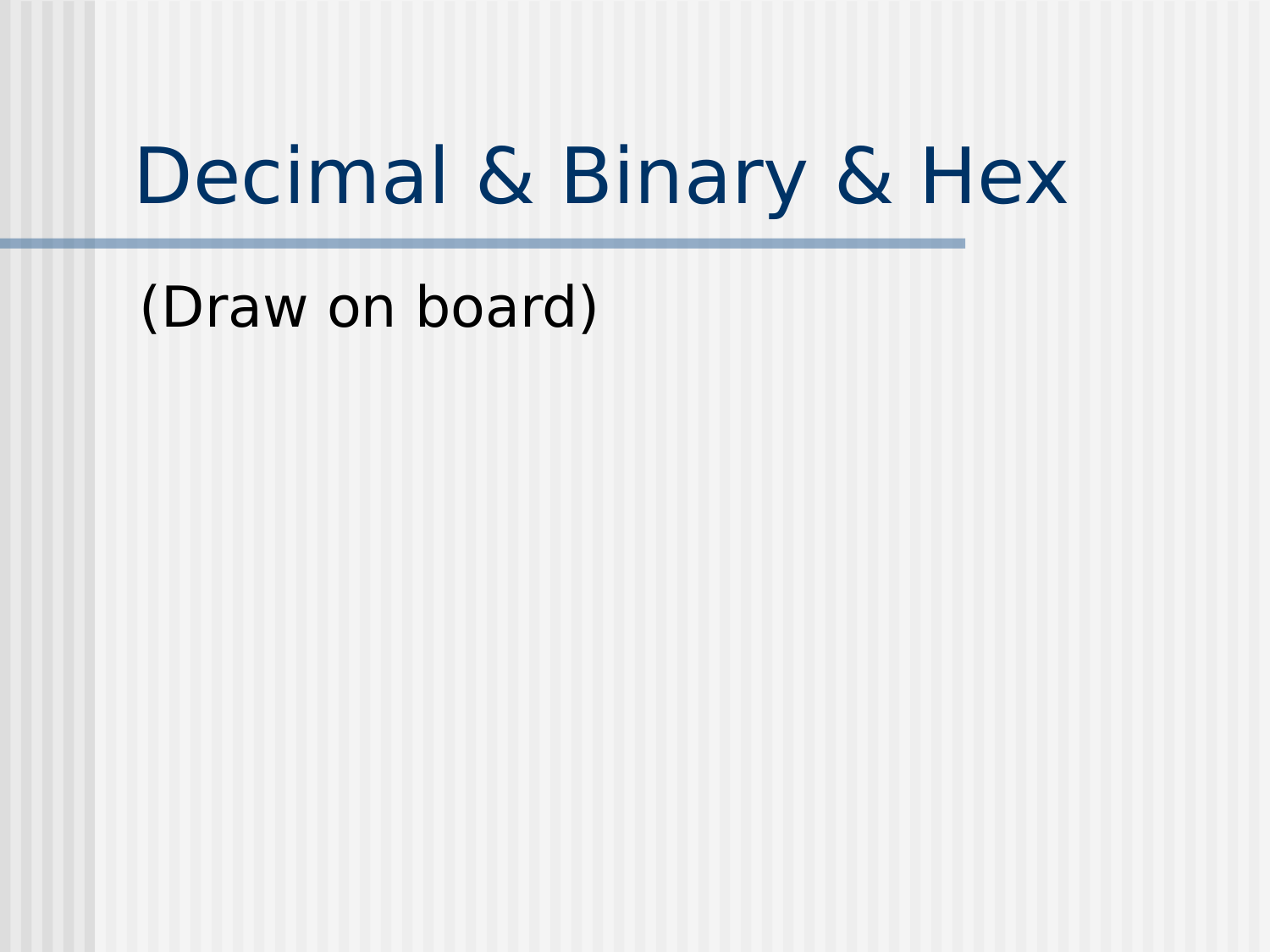

(Draw on board)
Decimal & Binary & Hex